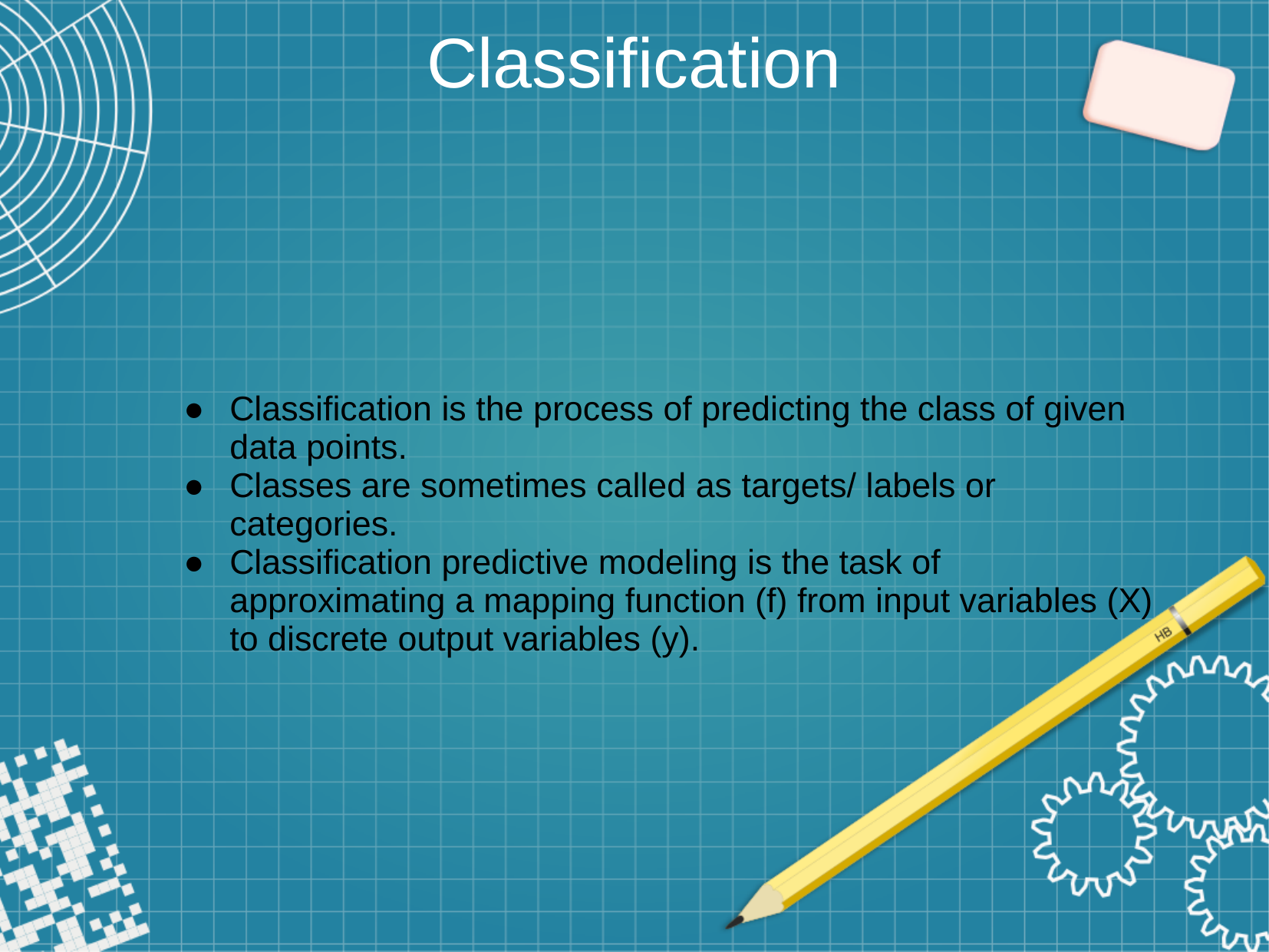

Classification
Classification is the process of predicting the class of given data points.
Classes are sometimes called as targets/ labels or categories.
Classification predictive modeling is the task of approximating a mapping function (f) from input variables (X) to discrete output variables (y).